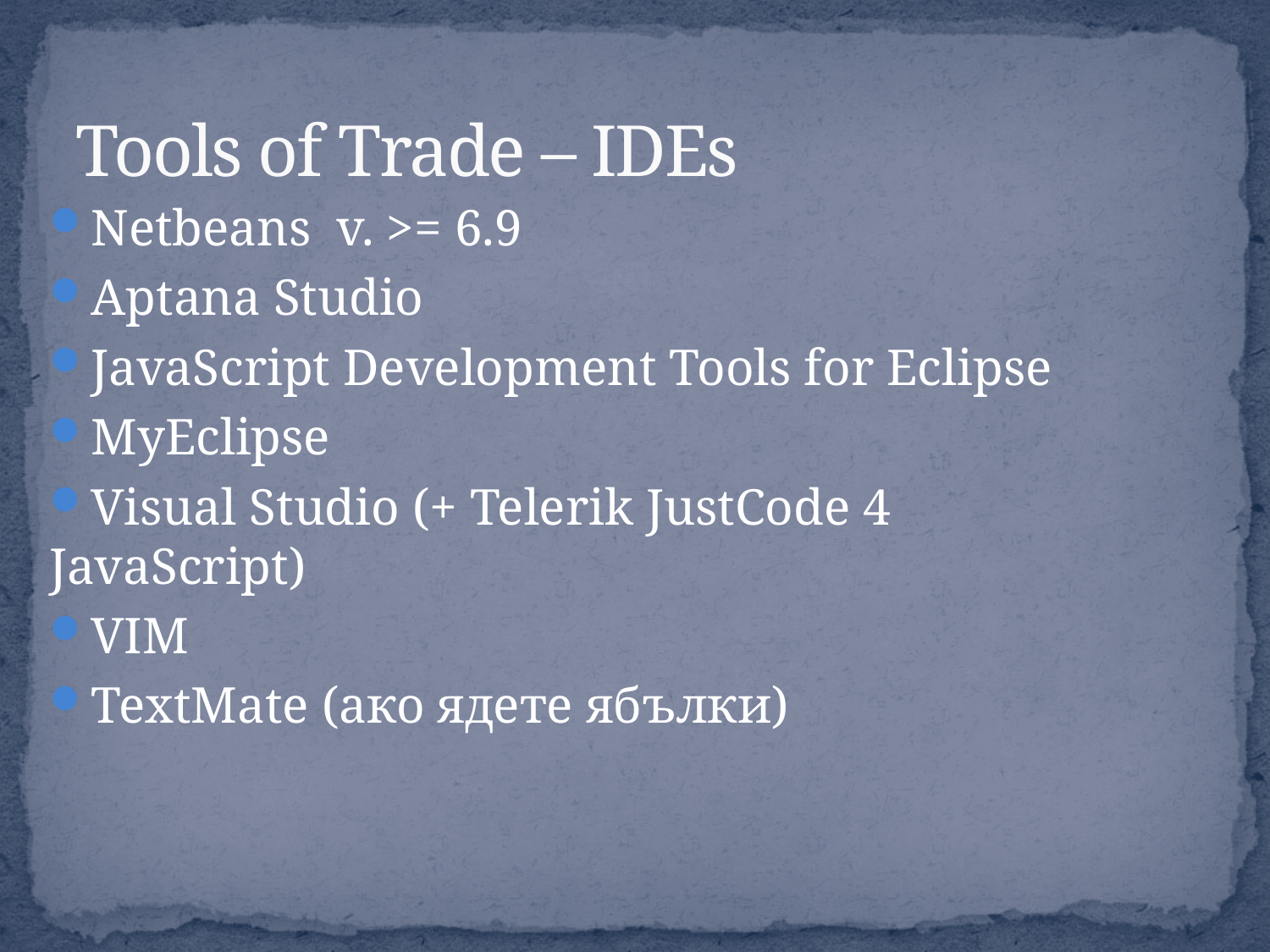

# Tools of Trade – IDEs
Netbeans  v. >= 6.9
Aptana Studio
JavaScript Development Tools for Eclipse
MyEclipse
Visual Studio (+ Telerik JustCode 4 JavaScript)
VIM
TextMate (ако ядете ябълки)